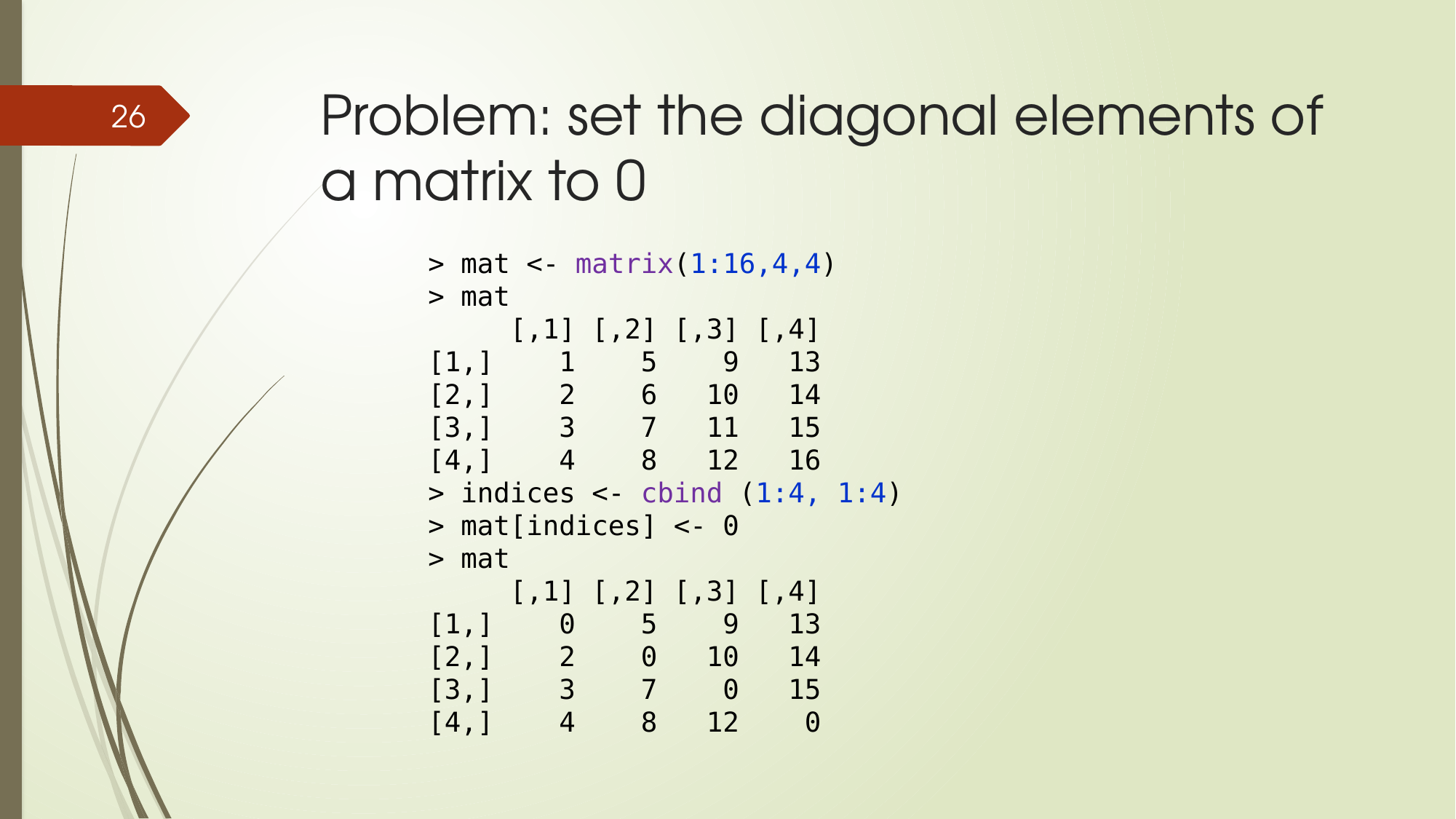

# Problem: set the diagonal elements of a matrix to 0
26
> mat <- matrix(1:16,4,4)
> mat
     [,1] [,2] [,3] [,4]
[1,]    1    5    9   13
[2,]    2    6   10   14
[3,]    3    7   11   15
[4,]    4    8   12   16
> indices <- cbind (1:4, 1:4)
> mat[indices] <- 0
> mat
     [,1] [,2] [,3] [,4]
[1,]    0    5    9   13
[2,]    2    0   10   14
[3,]    3    7    0   15
[4,]    4    8   12    0